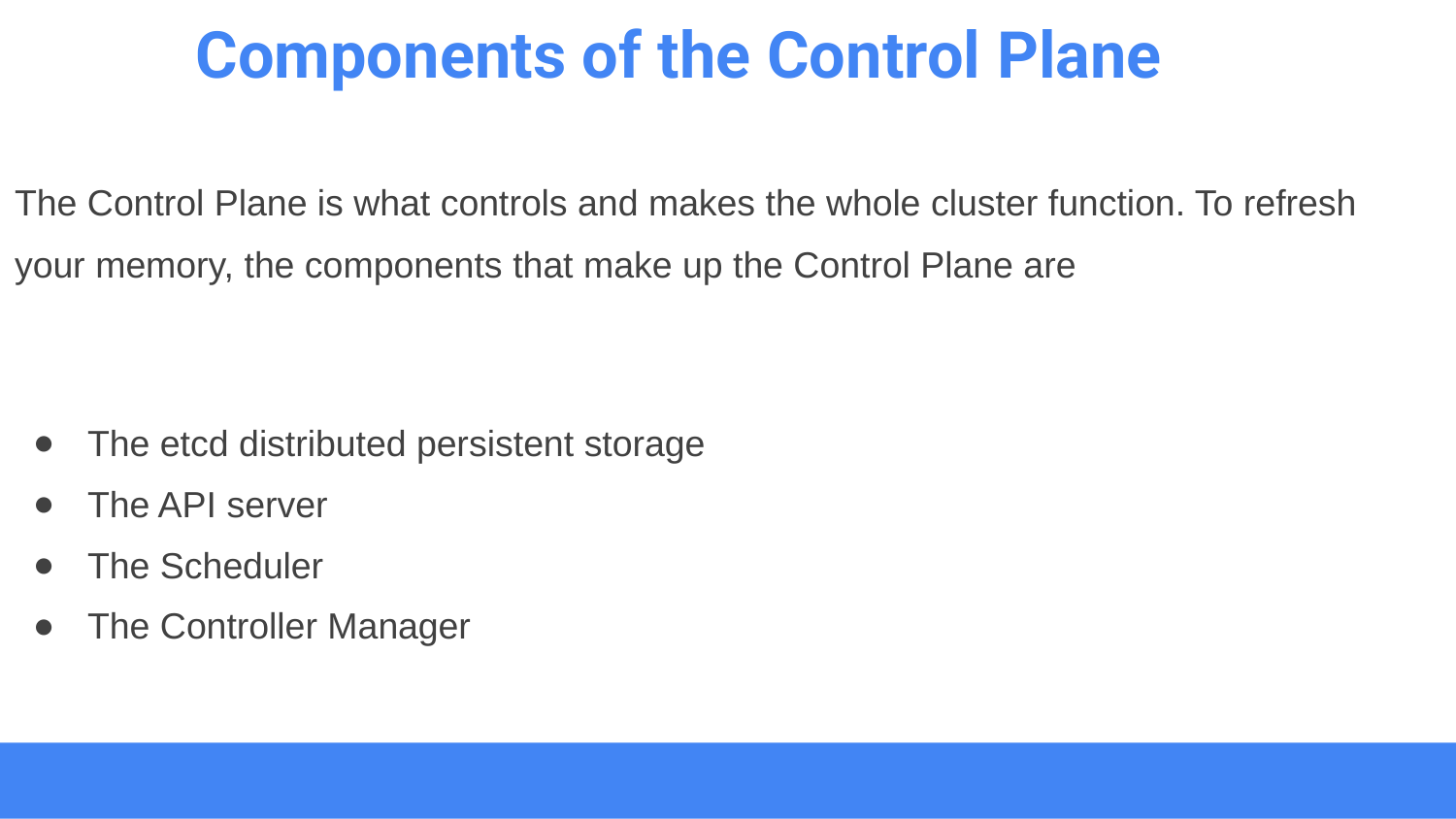

The Control Plane is what controls and makes the whole cluster function. To refresh your memory, the components that make up the Control Plane are

The etcd distributed persistent storage
The API server
The Scheduler
The Controller Manager

Components of the Control Plane